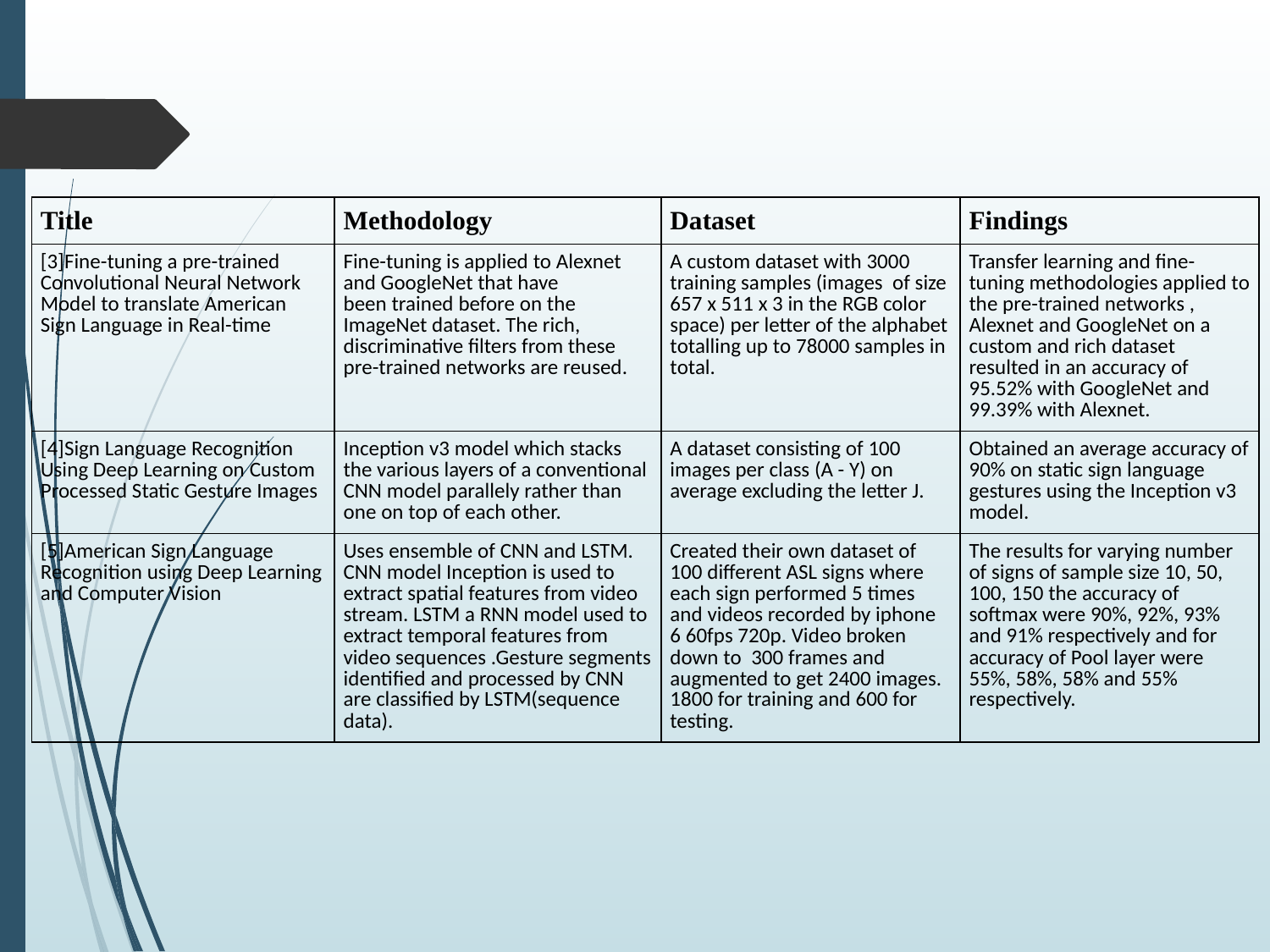

| Title | Methodology | Dataset | Findings |
| --- | --- | --- | --- |
| [3]Fine-tuning a pre-trained Convolutional Neural Network Model to translate American Sign Language in Real-time | Fine-tuning is applied to Alexnet and GoogleNet that have been trained before on the ImageNet dataset. The rich, discriminative filters from these pre-trained networks are reused. | A custom dataset with 3000 training samples (images of size 657 x 511 x 3 in the RGB color space) per letter of the alphabet totalling up to 78000 samples in total. | Transfer learning and fine-tuning methodologies applied to the pre-trained networks , Alexnet and GoogleNet on a custom and rich dataset resulted in an accuracy of 95.52% with GoogleNet and 99.39% with Alexnet. |
| [4]Sign Language Recognition Using Deep Learning on Custom Processed Static Gesture Images | Inception v3 model which stacks the various layers of a conventional CNN model parallely rather than one on top of each other. | A dataset consisting of 100 images per class (A - Y) on average excluding the letter J. | Obtained an average accuracy of 90% on static sign language gestures using the Inception v3 model. |
| [5]American Sign Language Recognition using Deep Learning and Computer Vision | Uses ensemble of CNN and LSTM. CNN model Inception is used to extract spatial features from video stream. LSTM a RNN model used to extract temporal features from video sequences .Gesture segments identified and processed by CNN are classified by LSTM(sequence data). | Created their own dataset of 100 different ASL signs where each sign performed 5 times and videos recorded by iphone 6 60fps 720p. Video broken down to 300 frames and augmented to get 2400 images. 1800 for training and 600 for testing. | The results for varying number of signs of sample size 10, 50, 100, 150 the accuracy of softmax were 90%, 92%, 93% and 91% respectively and for accuracy of Pool layer were 55%, 58%, 58% and 55% respectively. |